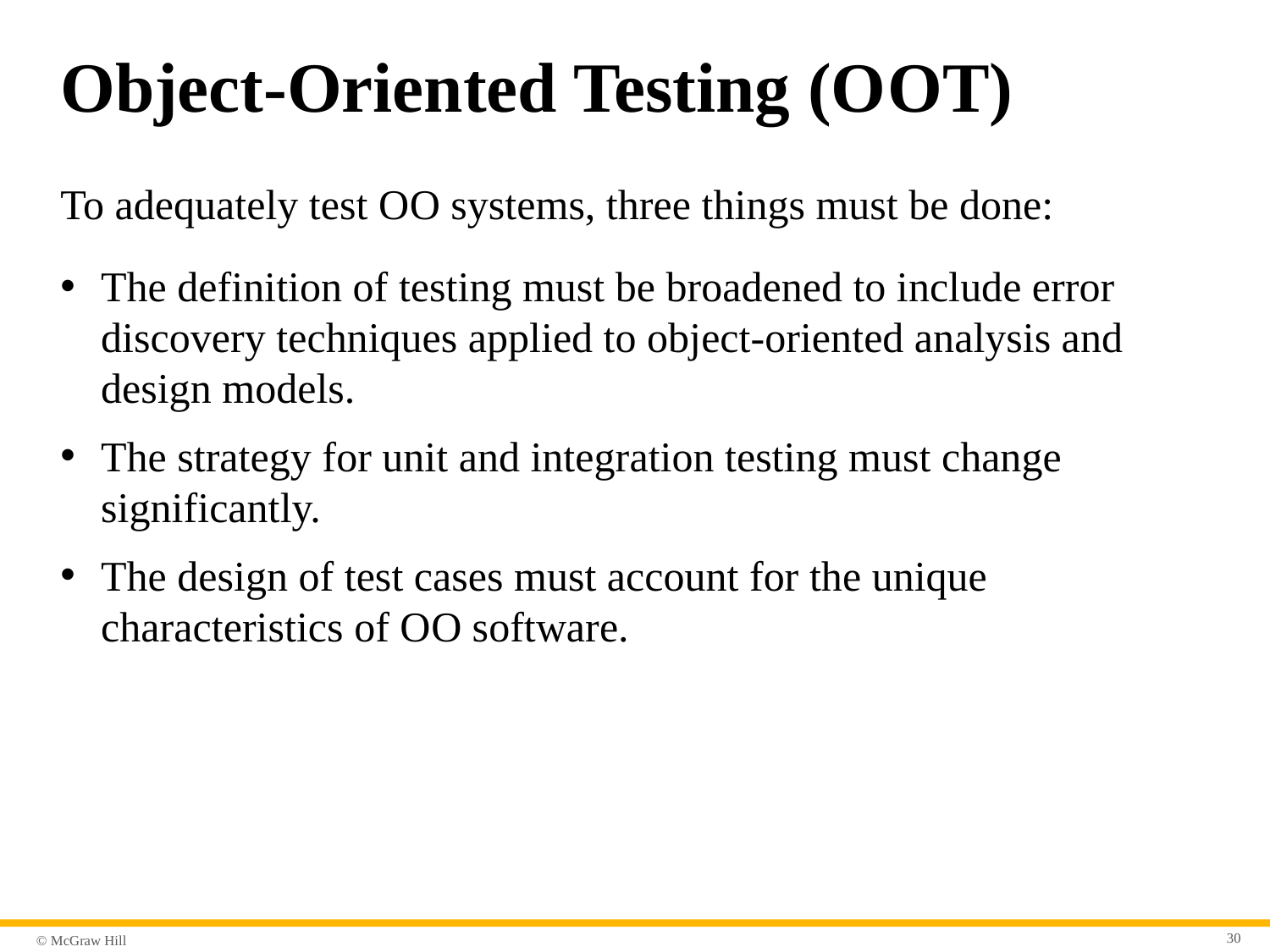

# Object-Oriented Testing (O O T)
To adequately test O O systems, three things must be done:
The definition of testing must be broadened to include error discovery techniques applied to object-oriented analysis and design models.
The strategy for unit and integration testing must change significantly.
The design of test cases must account for the unique characteristics of O O software.
30